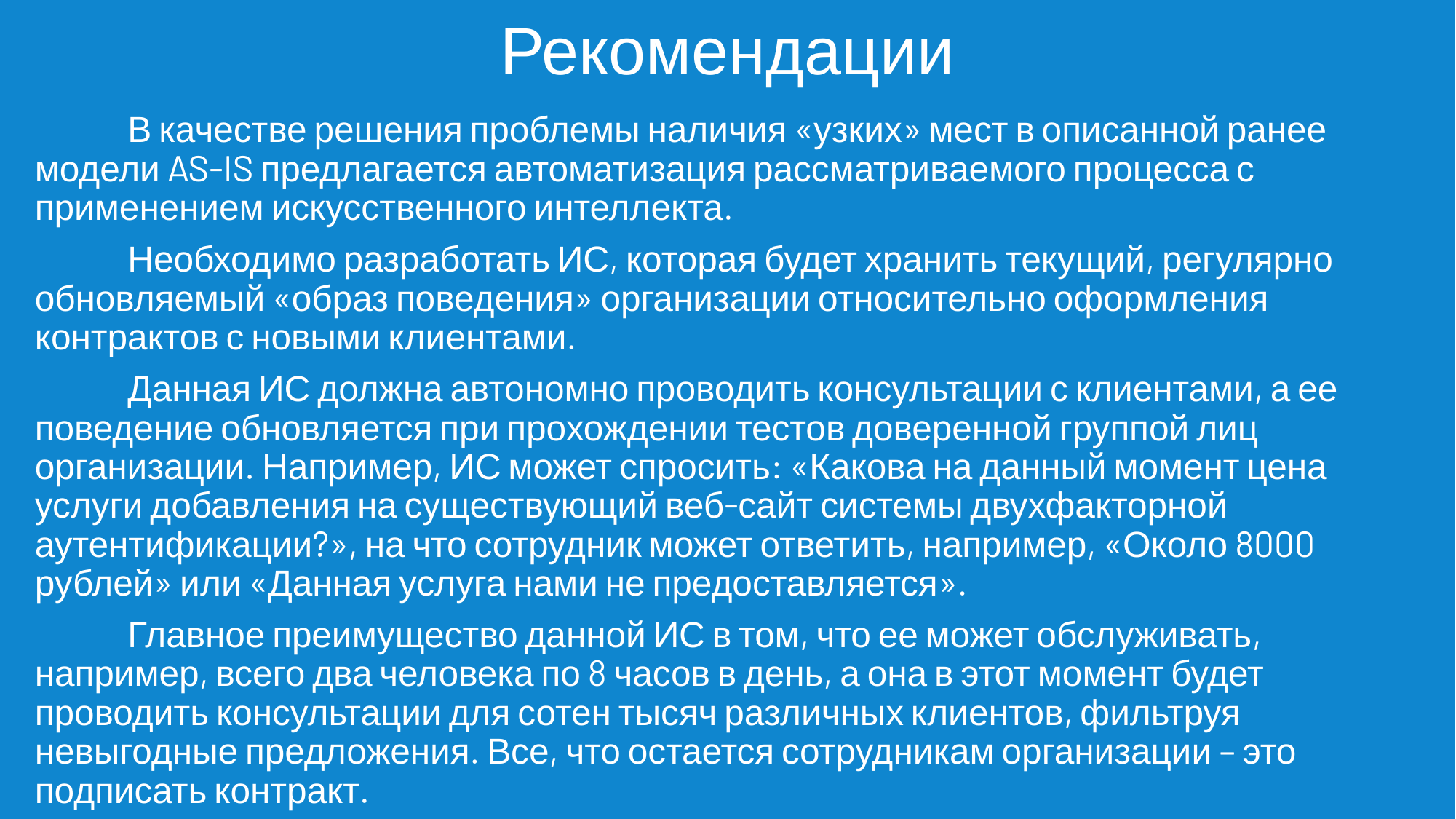

# Рекомендации
	В качестве решения проблемы наличия «узких» мест в описанной ранее модели AS-IS предлагается автоматизация рассматриваемого процесса с применением искусственного интеллекта.
	Необходимо разработать ИС, которая будет хранить текущий, регулярно обновляемый «образ поведения» организации относительно оформления контрактов с новыми клиентами.
	Данная ИС должна автономно проводить консультации с клиентами, а ее поведение обновляется при прохождении тестов доверенной группой лиц организации. Например, ИС может спросить: «Какова на данный момент цена услуги добавления на существующий веб-сайт системы двухфакторной аутентификации?», на что сотрудник может ответить, например, «Около 8000 рублей» или «Данная услуга нами не предоставляется».
	Главное преимущество данной ИС в том, что ее может обслуживать, например, всего два человека по 8 часов в день, а она в этот момент будет проводить консультации для сотен тысяч различных клиентов, фильтруя невыгодные предложения. Все, что остается сотрудникам организации – это подписать контракт.